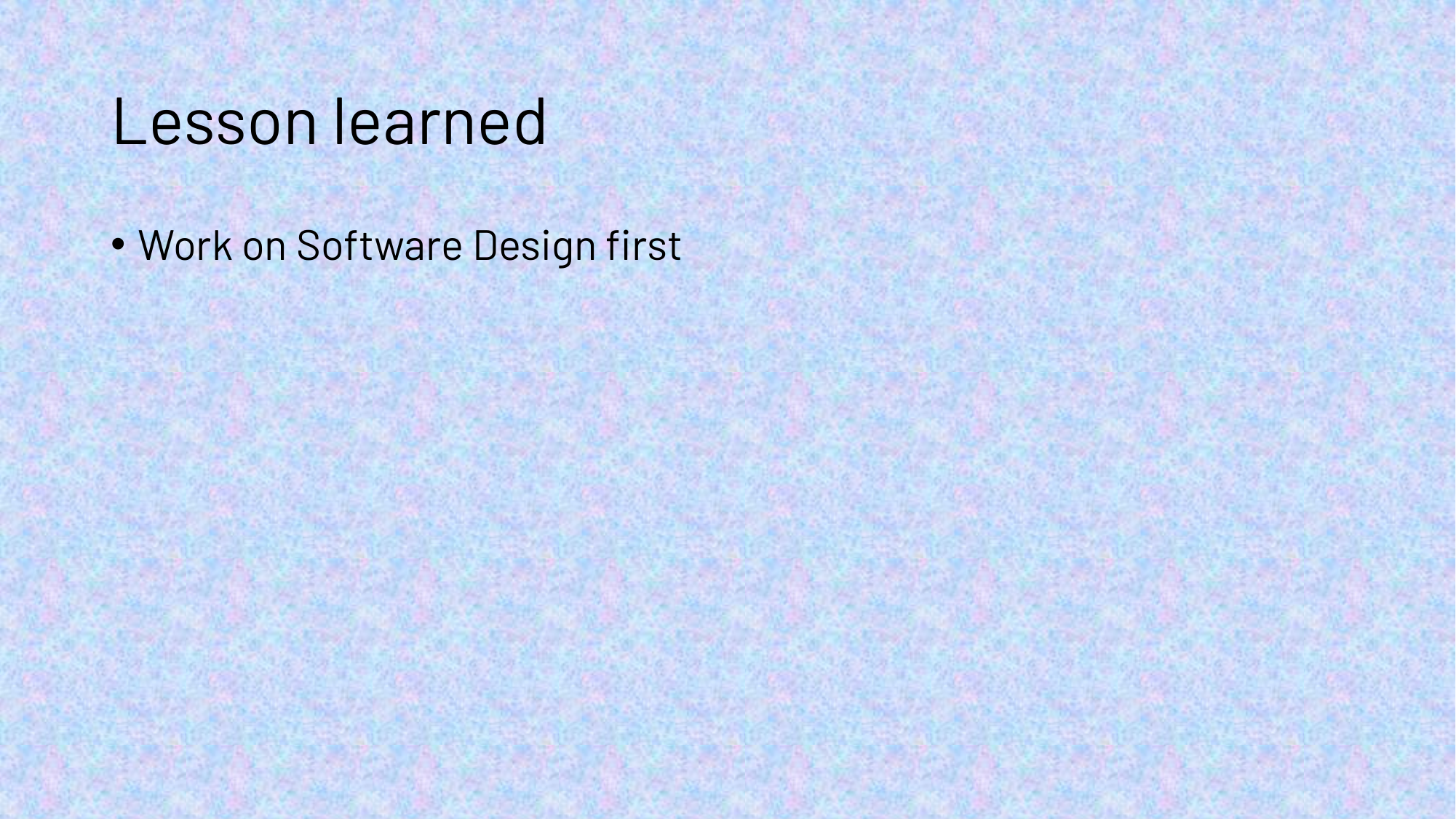

# Lesson learned
Work on Software Design first